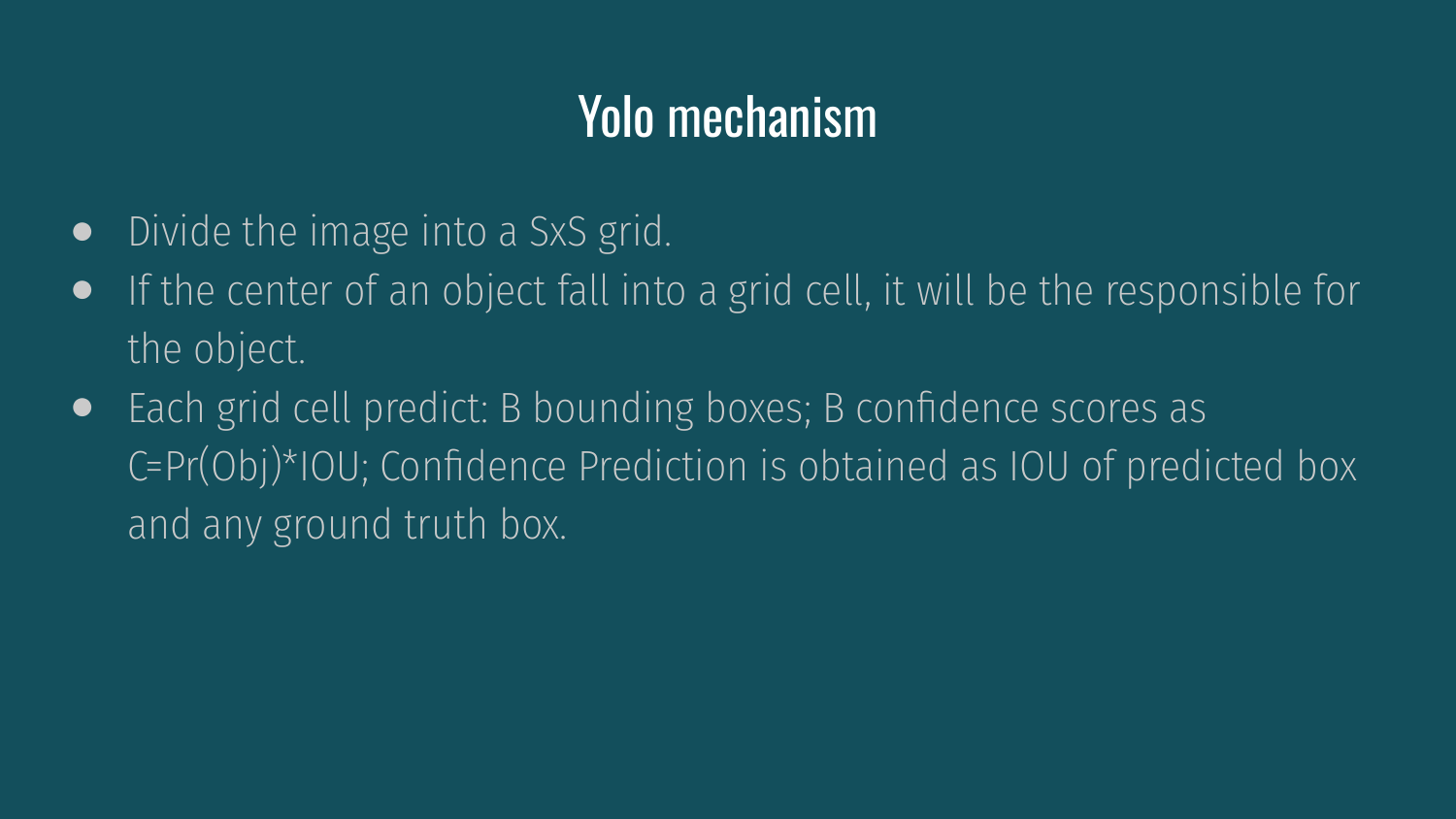

Divide the image into a SxS grid.
If the center of an object fall into a grid cell, it will be the responsible for the object.
Each grid cell predict: B bounding boxes; B confidence scores as C=Pr(Obj)*IOU; Confidence Prediction is obtained as IOU of predicted box and any ground truth box.
# Yolo mechanism